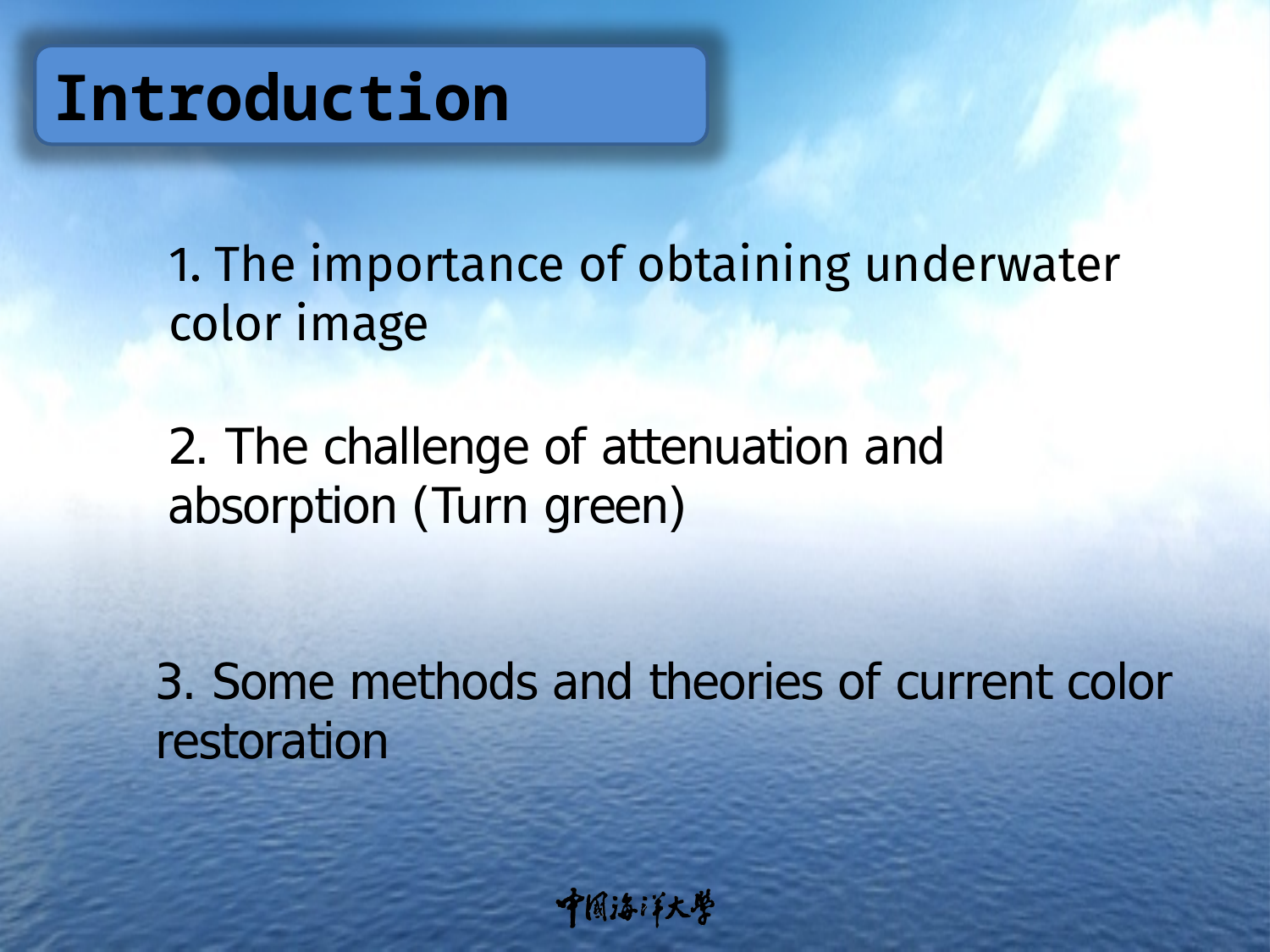

Introduction
1. The importance of obtaining underwater color image
2. The challenge of attenuation and absorption (Turn green)
3. Some methods and theories of current color restoration